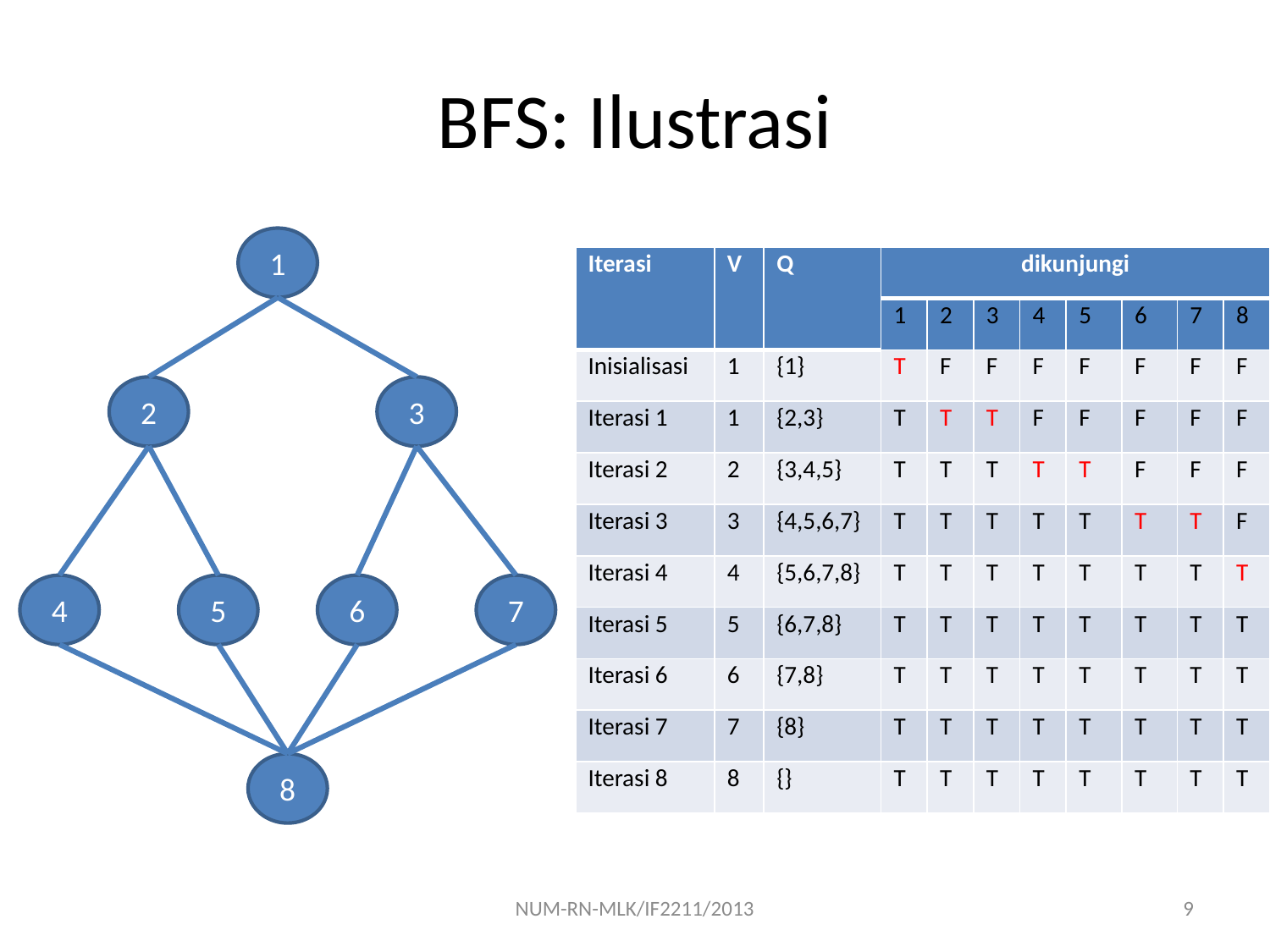

# BFS: Ilustrasi
1
| Iterasi | V | Q | dikunjungi |  |  |  |  |  |  |  |
| --- | --- | --- | --- | --- | --- | --- | --- | --- | --- | --- |
|  |  |  | 1 | 2 | 3 | 4 | 5 | 6 | 7 | 8 |
| Inisialisasi | 1 | {1} | T | F | F | F | F | F | F | F |
| Iterasi 1 | 1 | {2,3} | T | T | T | F | F | F | F | F |
| Iterasi 2 | 2 | {3,4,5} | T | T | T | T | T | F | F | F |
| Iterasi 3 | 3 | {4,5,6,7} | T | T | T | T | T | T | T | F |
| Iterasi 4 | 4 | {5,6,7,8} | T | T | T | T | T | T | T | T |
| Iterasi 5 | 5 | {6,7,8} | T | T | T | T | T | T | T | T |
| Iterasi 6 | 6 | {7,8} | T | T | T | T | T | T | T | T |
| Iterasi 7 | 7 | {8} | T | T | T | T | T | T | T | T |
| Iterasi 8 | 8 | {} | T | T | T | T | T | T | T | T |
2
3
4
5
6
7
8
NUM-RN-MLK/IF2211/2013
9